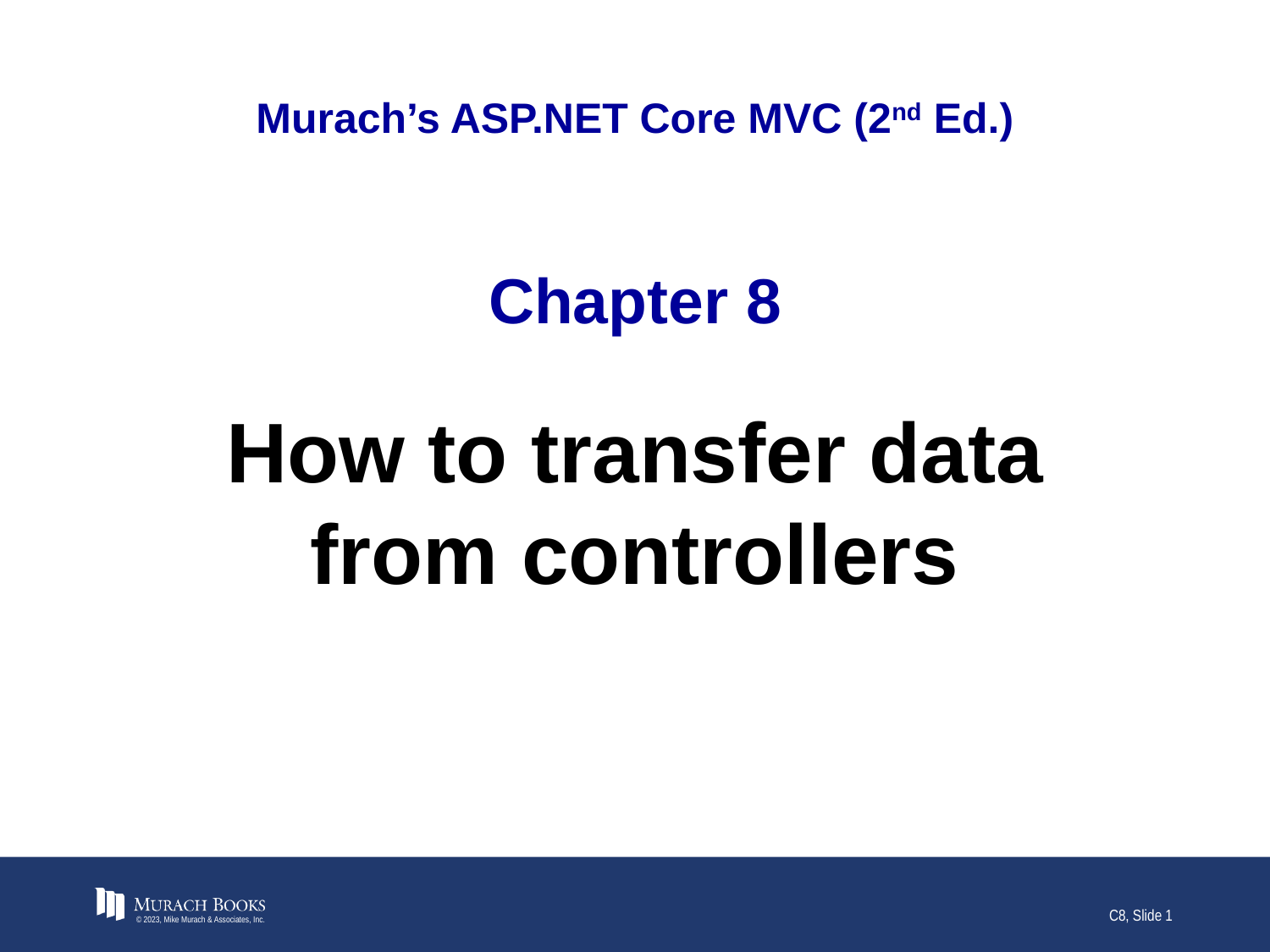

# Murach’s ASP.NET Core MVC (2nd Ed.)
Chapter 8
How to transfer data
from controllers

© 2023, Mike Murach & Associates, Inc.

C8, Slide 1